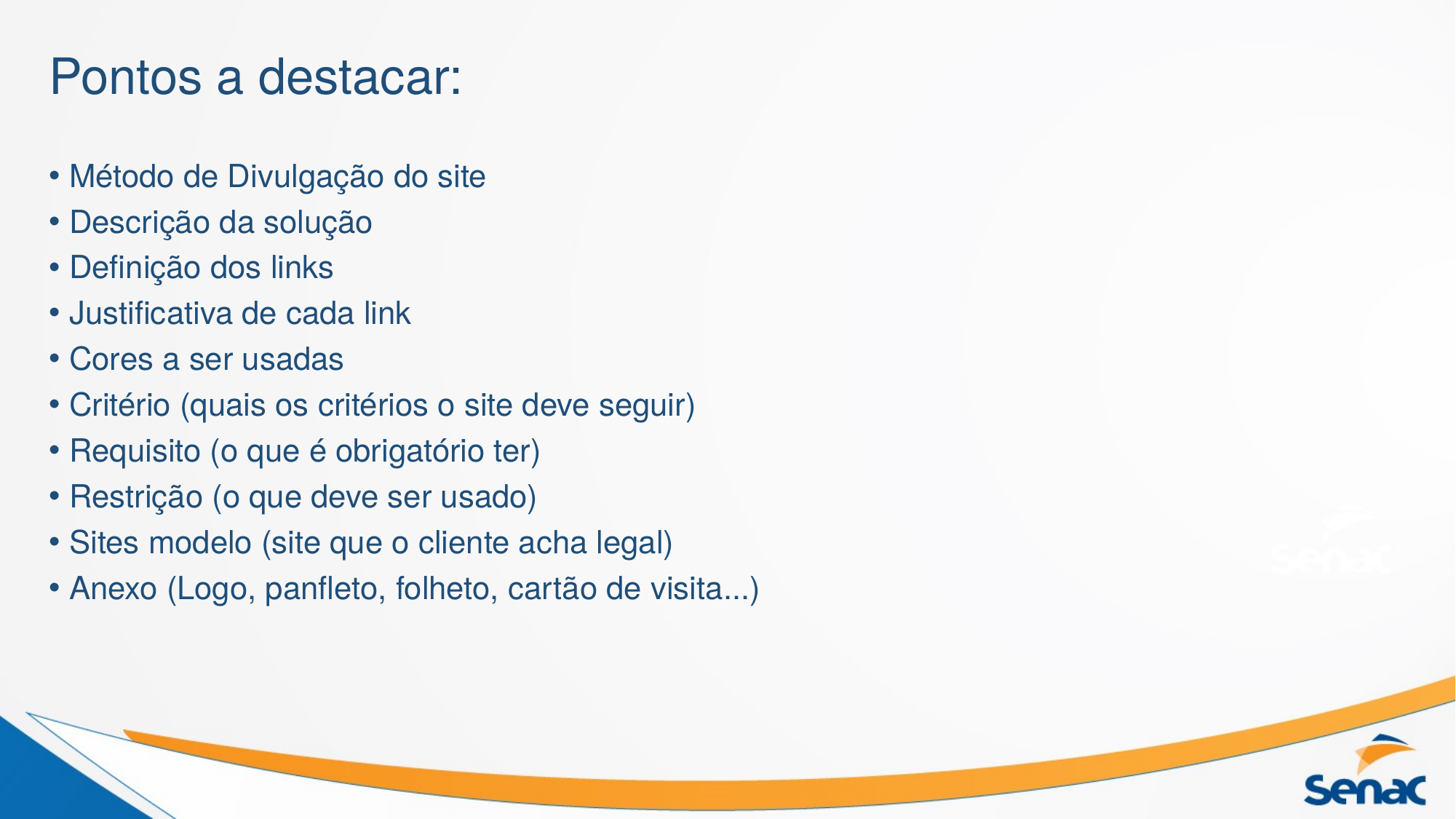

# Pontos a destacar:
Método de Divulgação do site
Descrição da solução
Definição dos links
Justificativa de cada link
Cores a ser usadas
Critério (quais os critérios o site deve seguir)
Requisito (o que é obrigatório ter)
Restrição (o que deve ser usado)
Sites modelo (site que o cliente acha legal)
Anexo (Logo, panfleto, folheto, cartão de visita...)